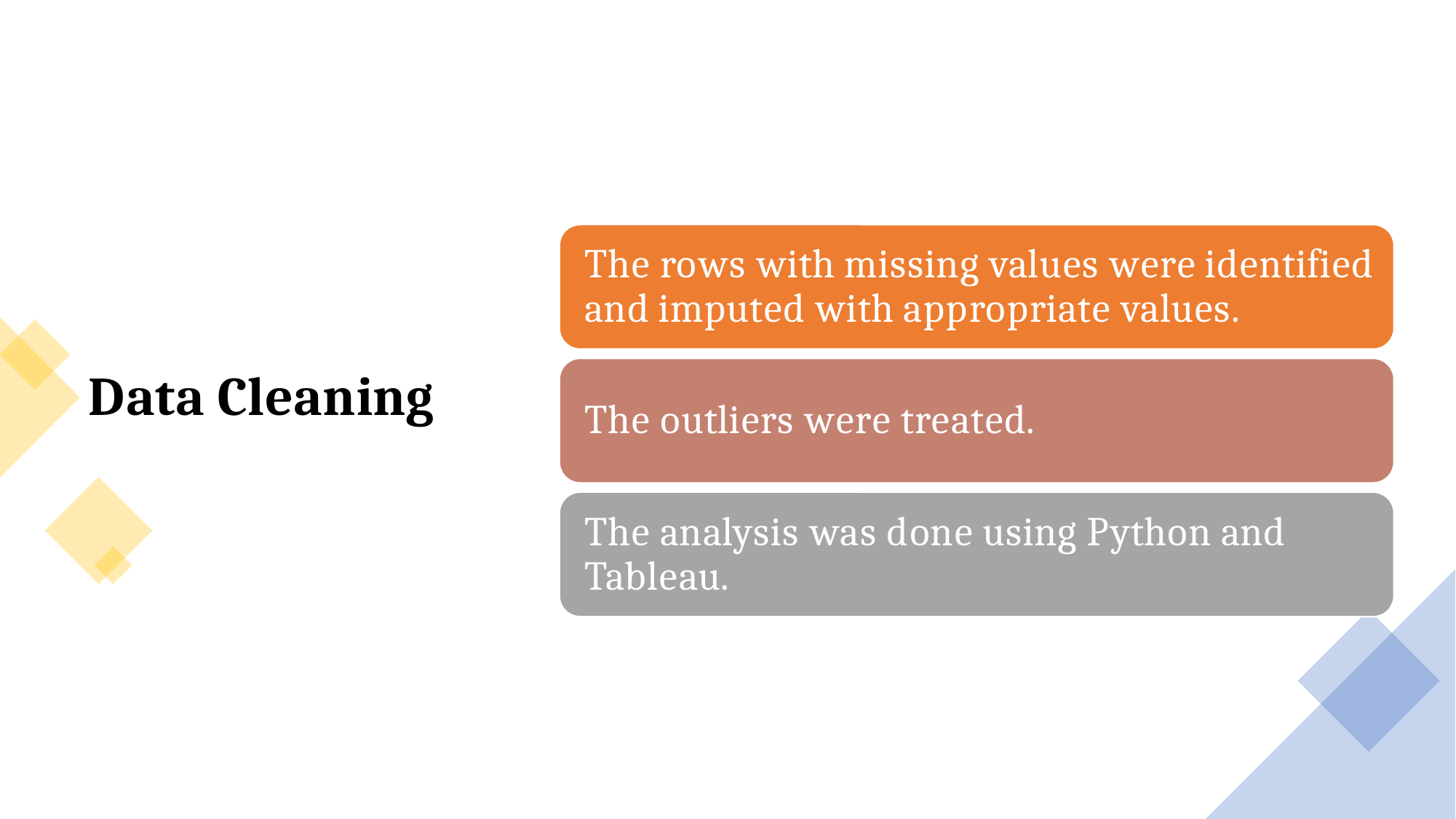

# Data Cleaning
The rows with missing values were identified and imputed with appropriate values.
The outliers were treated.
The analysis was done using Python and Tableau.